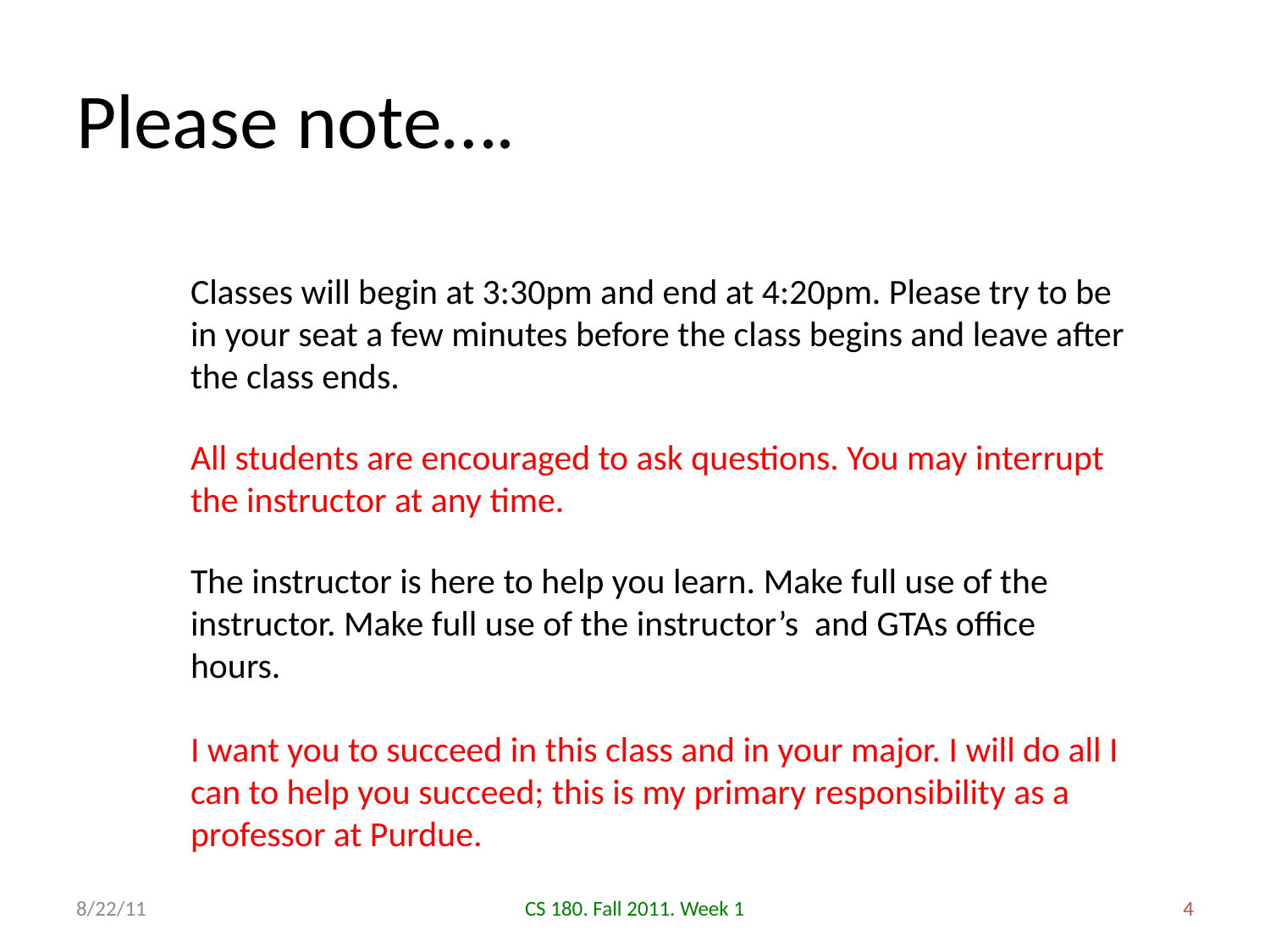

# Please note….
Classes will begin at 3:30pm and end at 4:20pm. Please try to be in your seat a few minutes before the class begins and leave after the class ends.
All students are encouraged to ask questions. You may interrupt the instructor at any time.
The instructor is here to help you learn. Make full use of the instructor. Make full use of the instructor’s  and GTAs office hours.
I want you to succeed in this class and in your major. I will do all I can to help you succeed; this is my primary responsibility as a professor at Purdue.
8/22/11
CS 180. Fall 2011. Week 1
4